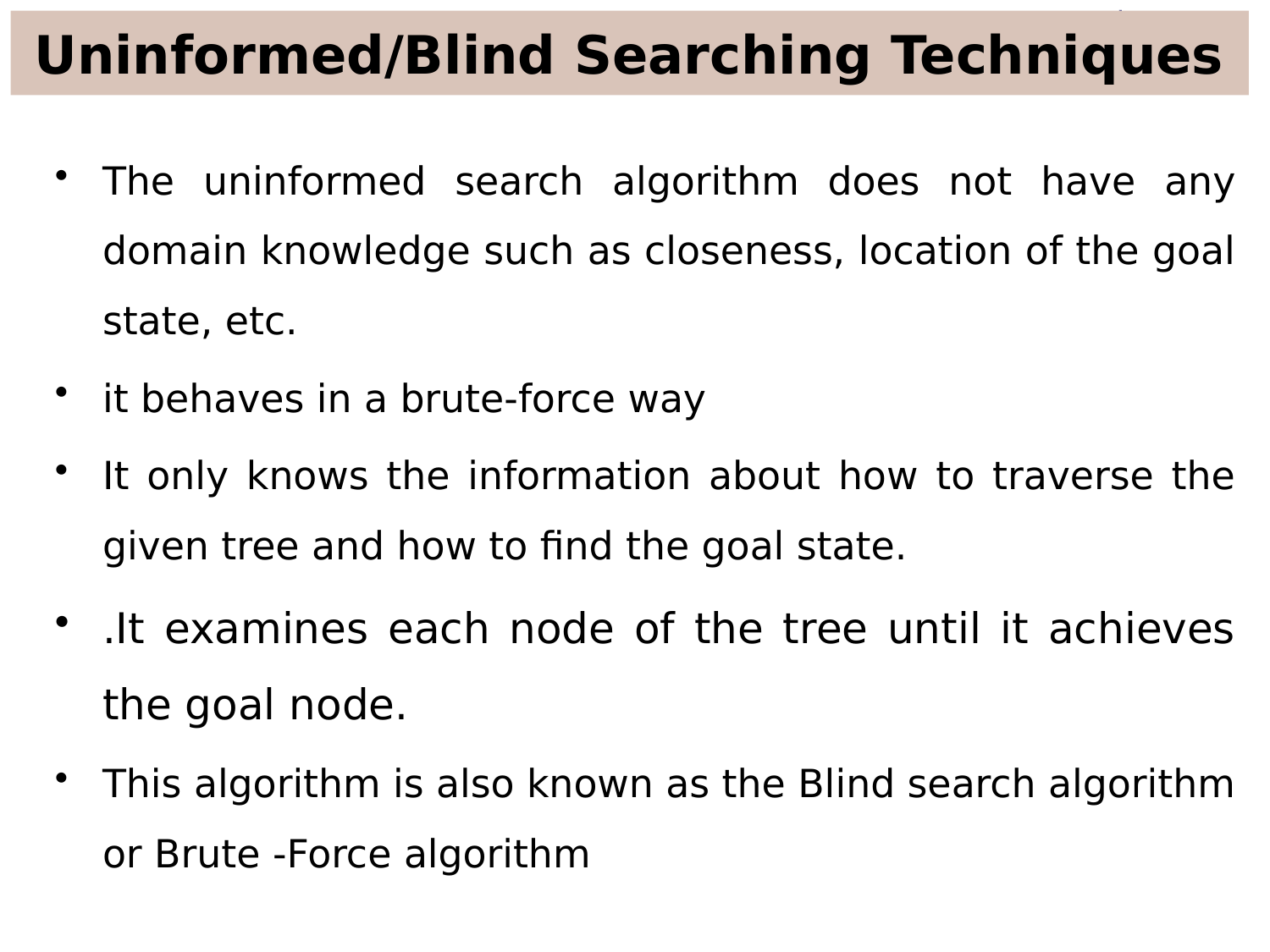

# Uninformed/Blind Searching Techniques
The uninformed search algorithm does not have any domain knowledge such as closeness, location of the goal state, etc.
it behaves in a brute-force way
It only knows the information about how to traverse the given tree and how to find the goal state.
.It examines each node of the tree until it achieves the goal node.
This algorithm is also known as the Blind search algorithm or Brute -Force algorithm